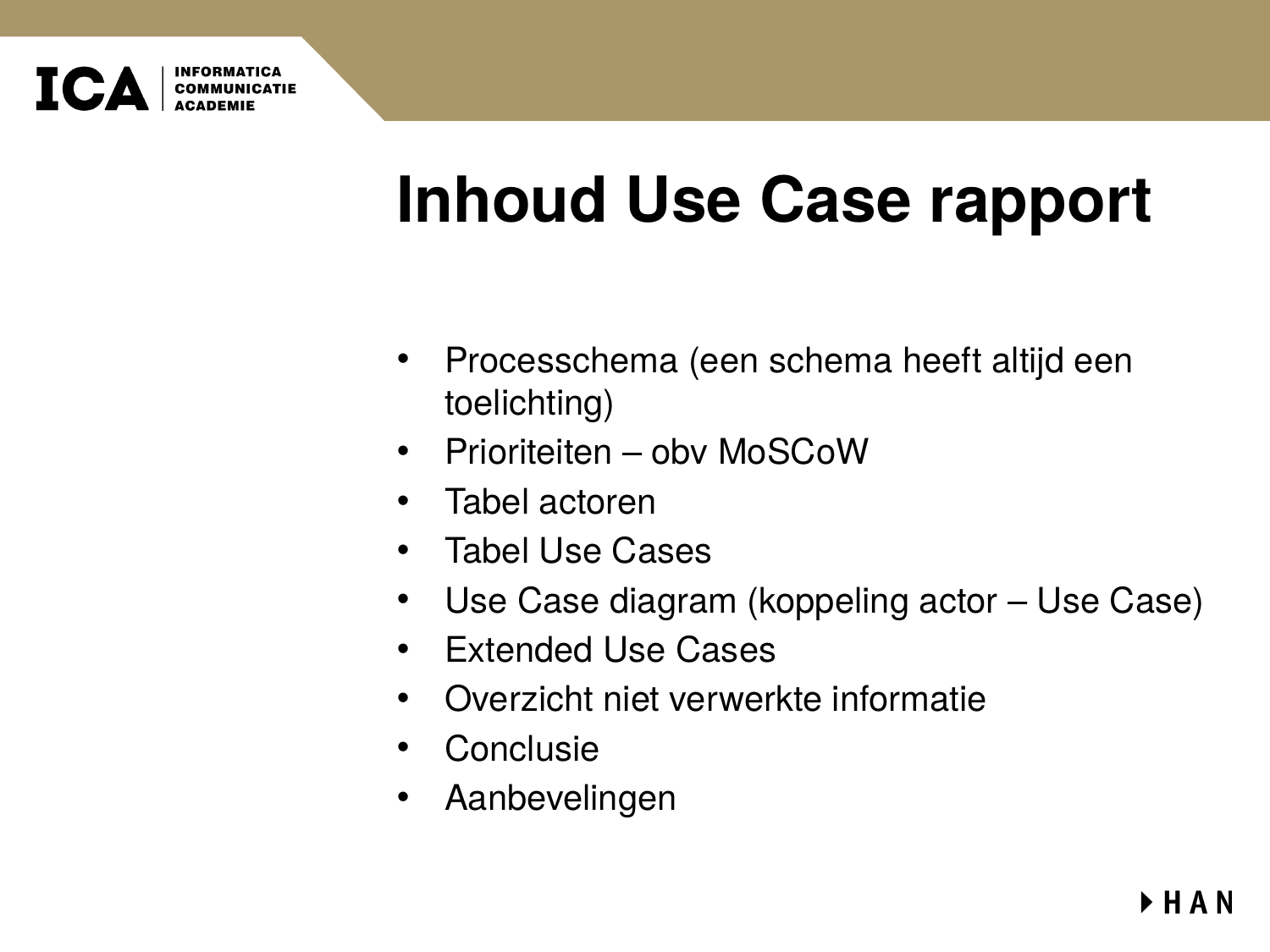

# Inhoud Use Case rapport

Processchema (een schema heeft altijd een toelichting)
Prioriteiten – obv MoSCoW
Tabel actoren
Tabel Use Cases
Use Case diagram (koppeling actor – Use Case)
Extended Use Cases
Overzicht niet verwerkte informatie
Conclusie
Aanbevelingen